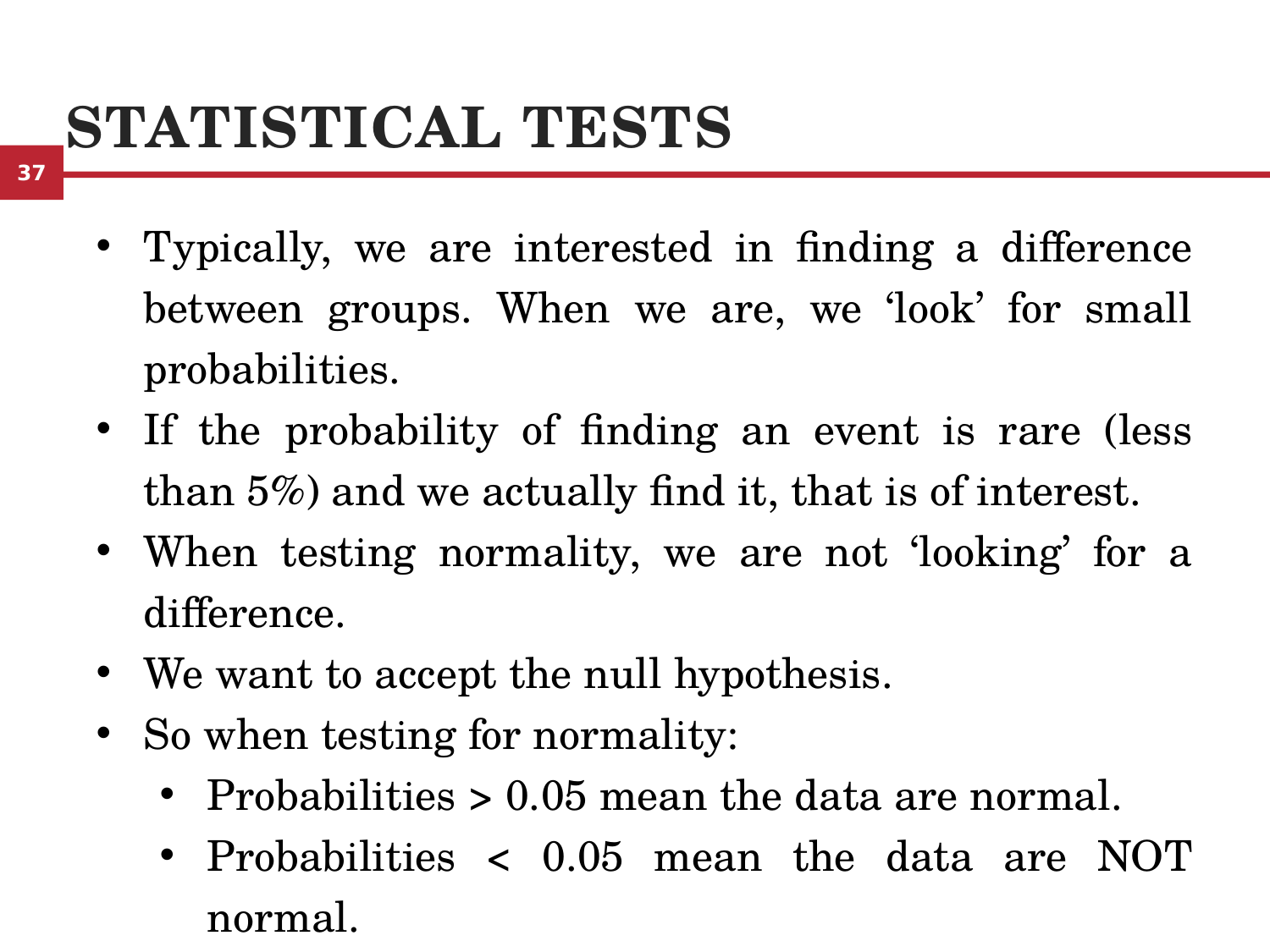

# Statistical Tests
Typically, we are interested in finding a difference between groups. When we are, we ‘look’ for small probabilities.
If the probability of finding an event is rare (less than 5%) and we actually find it, that is of interest.
When testing normality, we are not ‘looking’ for a difference.
We want to accept the null hypothesis.
So when testing for normality:
Probabilities > 0.05 mean the data are normal.
Probabilities < 0.05 mean the data are NOT normal.